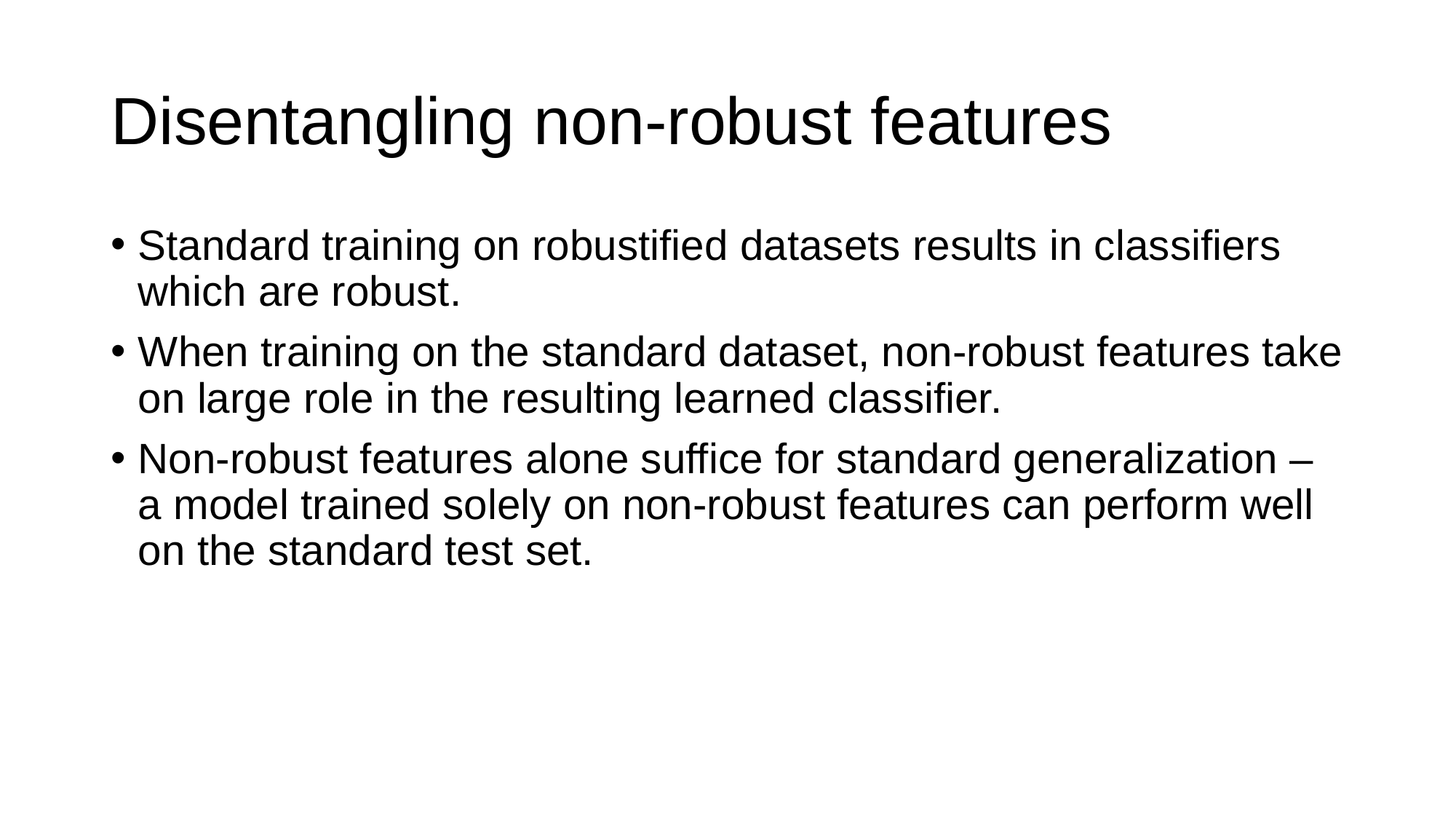

# Disentangling non-robust features
Standard training on robustified datasets results in classifiers which are robust.
When training on the standard dataset, non-robust features take on large role in the resulting learned classifier.
Non-robust features alone suffice for standard generalization – a model trained solely on non-robust features can perform well on the standard test set.